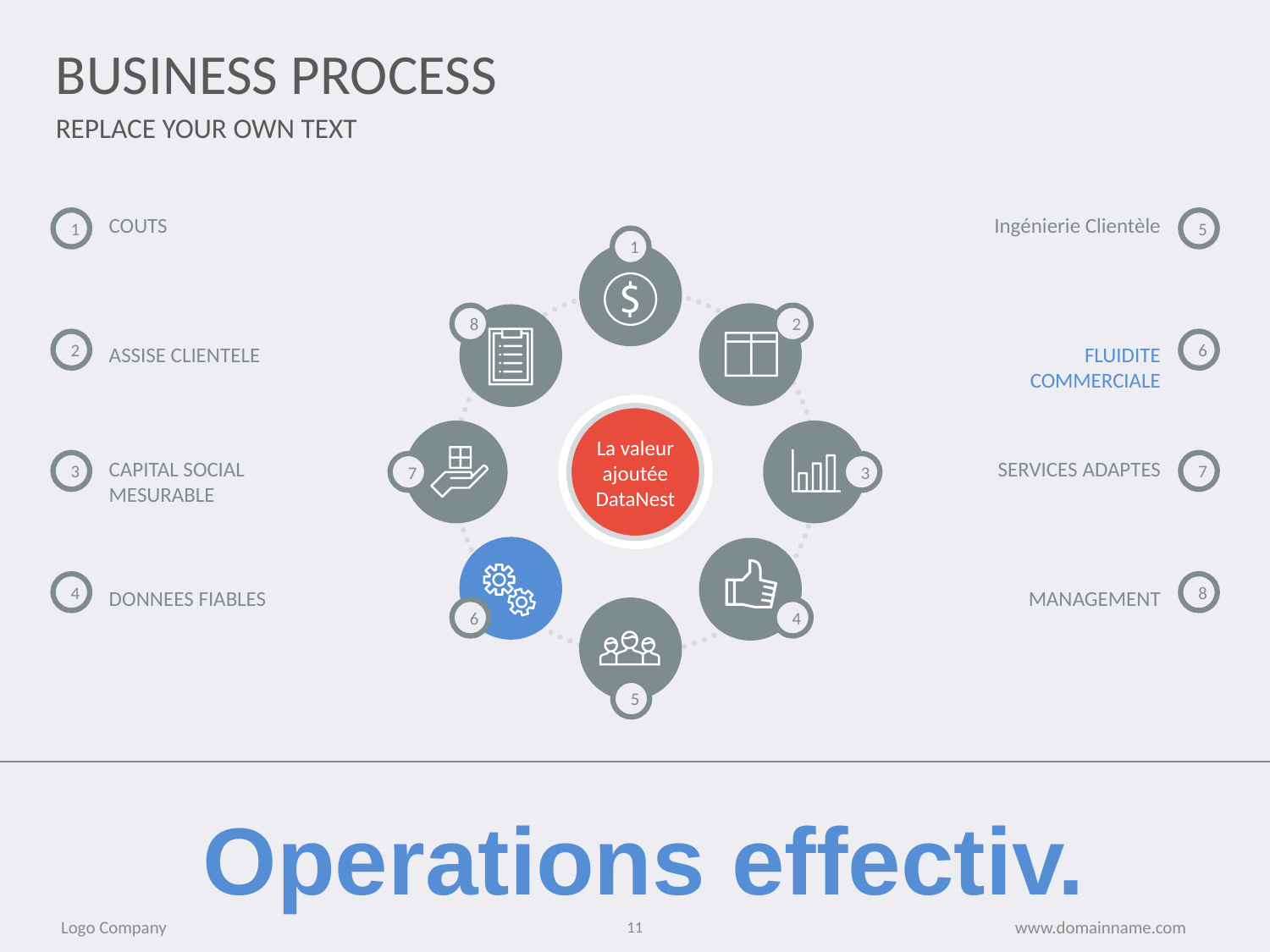

BUSINESS PROCESS
REPLACE YOUR OWN TEXT
COUTS
Ingénierie Clientèle
1
5
1

8
2

2
6

ASSISE CLIENTELE
FLUIDITE COMMERCIALE

La valeur ajoutée DataNest

CAPITAL SOCIAL MESURABLE
SERVICES ADAPTES
3
7
7
3

4
8
DONNEES FIABLES
MANAGEMENT

6
4

5
Operations effectiv.
www.domainname.com
Logo Company
11